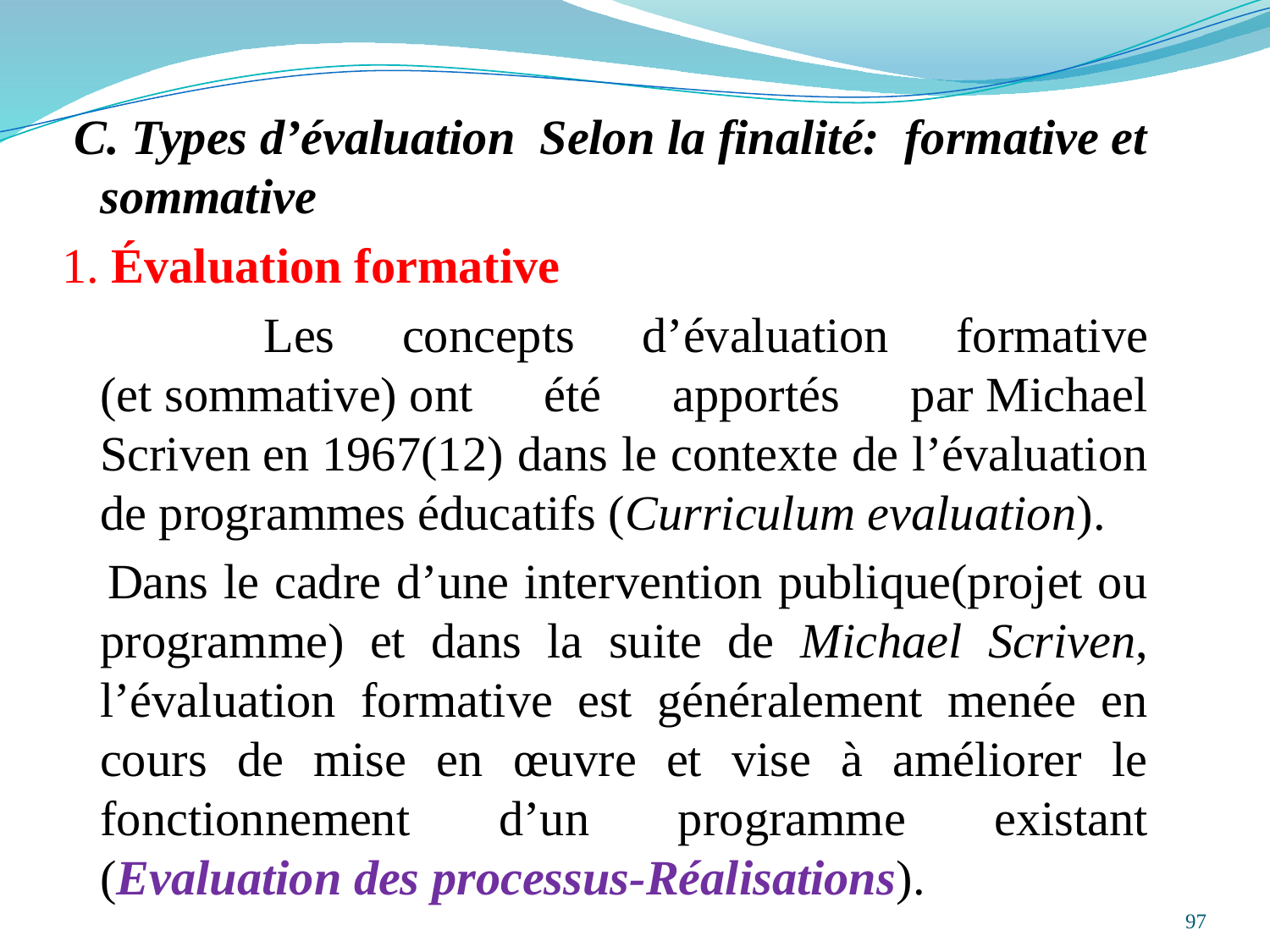

#
 C. Types d’évaluation  Selon la finalité:  formative et sommative
1. Évaluation formative
   Les concepts d’évaluation formative (et sommative) ont été apportés par Michael Scriven en 1967(12) dans le contexte de l’évaluation de programmes éducatifs (Curriculum evaluation).
   Dans le cadre d’une intervention publique(projet ou programme) et dans la suite de Michael Scriven, l’évaluation formative est généralement menée en cours de mise en œuvre et vise à améliorer le fonctionnement d’un programme existant (Evaluation des processus-Réalisations).
97